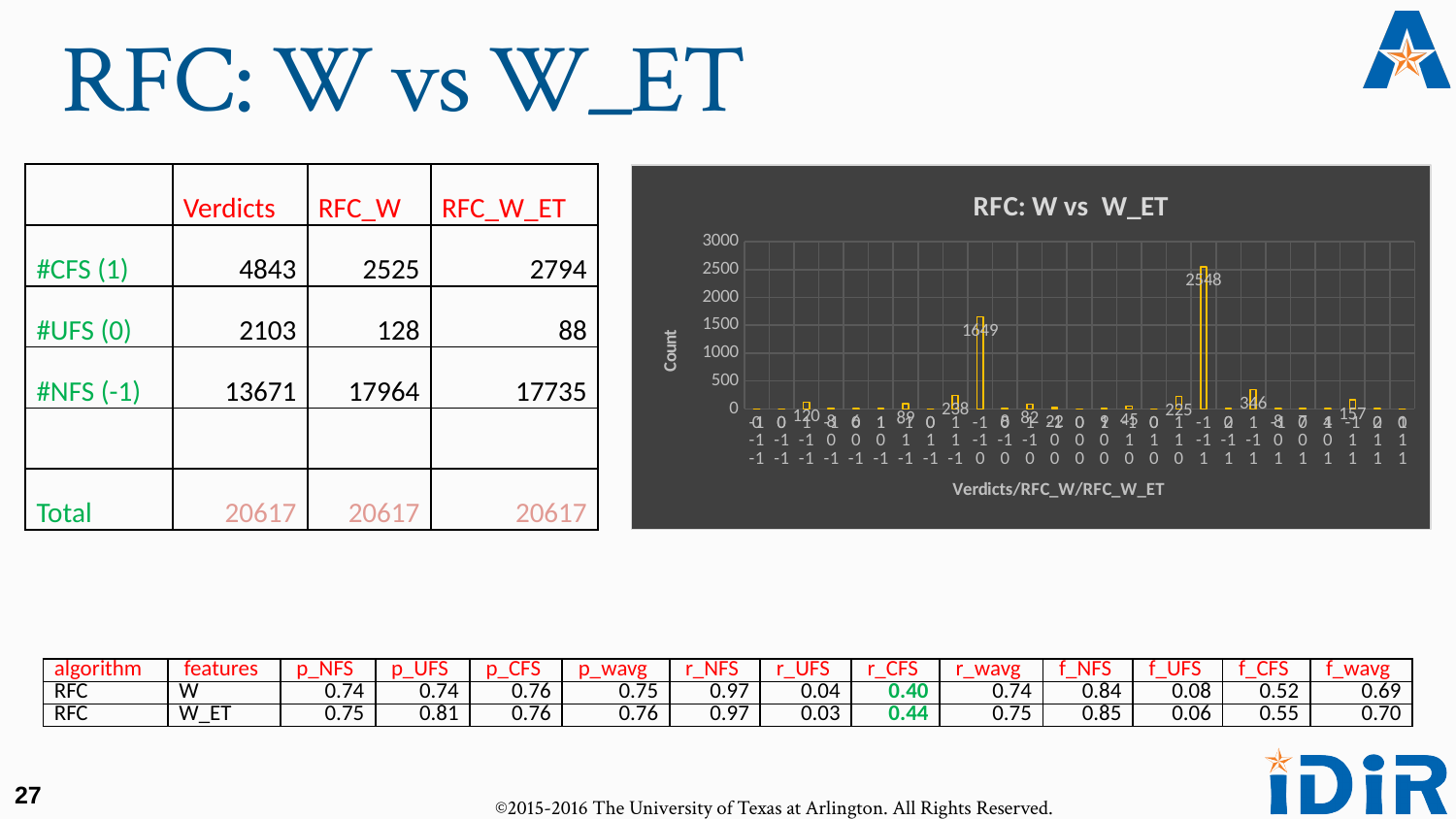

# RFC: W vs W_ET
|  | Verdicts | RFC\_W | RFC\_W\_ET |
| --- | --- | --- | --- |
| #CFS (1) | 4843 | 2525 | 2794 |
| #UFS (0) | 2103 | 128 | 88 |
| #NFS (-1) | 13671 | 17964 | 17735 |
|  |  |  |  |
| Total | 20617 | 20617 | 20617 |

### Chart: RFC: W vs  W_ET

| Category | Count |
|---|---|
| -1 | 0.0 |
| 0 | 0.0 |
| 1 | 120.0 |
| -1 | 8.0 |
| 0 | 6.0 |
| 1 | 1.0 |
| -1 | 89.0 |
| 0 | 0.0 |
| 1 | 238.0 |
| -1 | 1649.0 |
| 0 | 8.0 |
| 1 | 82.0 |
| -1 | 22.0 |
| 0 | 0.0 |
| 1 | 9.0 |
| -1 | 45.0 |
| 0 | 0.0 |
| 1 | 225.0 |
| -1 | 2548.0 |
| 0 | 2.0 |
| 1 | 346.0 |
| -1 | 8.0 |
| 0 | 7.0 |
| 1 | 4.0 |
| -1 | 157.0 |
| 0 | 2.0 |
| 1 | 0.0 |
| algorithm | features | p\_NFS | p\_UFS | p\_CFS | p\_wavg | r\_NFS | r\_UFS | r\_CFS | r\_wavg | f\_NFS | f\_UFS | f\_CFS | f\_wavg |
| --- | --- | --- | --- | --- | --- | --- | --- | --- | --- | --- | --- | --- | --- |
| RFC | W | 0.74 | 0.74 | 0.76 | 0.75 | 0.97 | 0.04 | 0.40 | 0.74 | 0.84 | 0.08 | 0.52 | 0.69 |
| RFC | W\_ET | 0.75 | 0.81 | 0.76 | 0.76 | 0.97 | 0.03 | 0.44 | 0.75 | 0.85 | 0.06 | 0.55 | 0.70 |
27